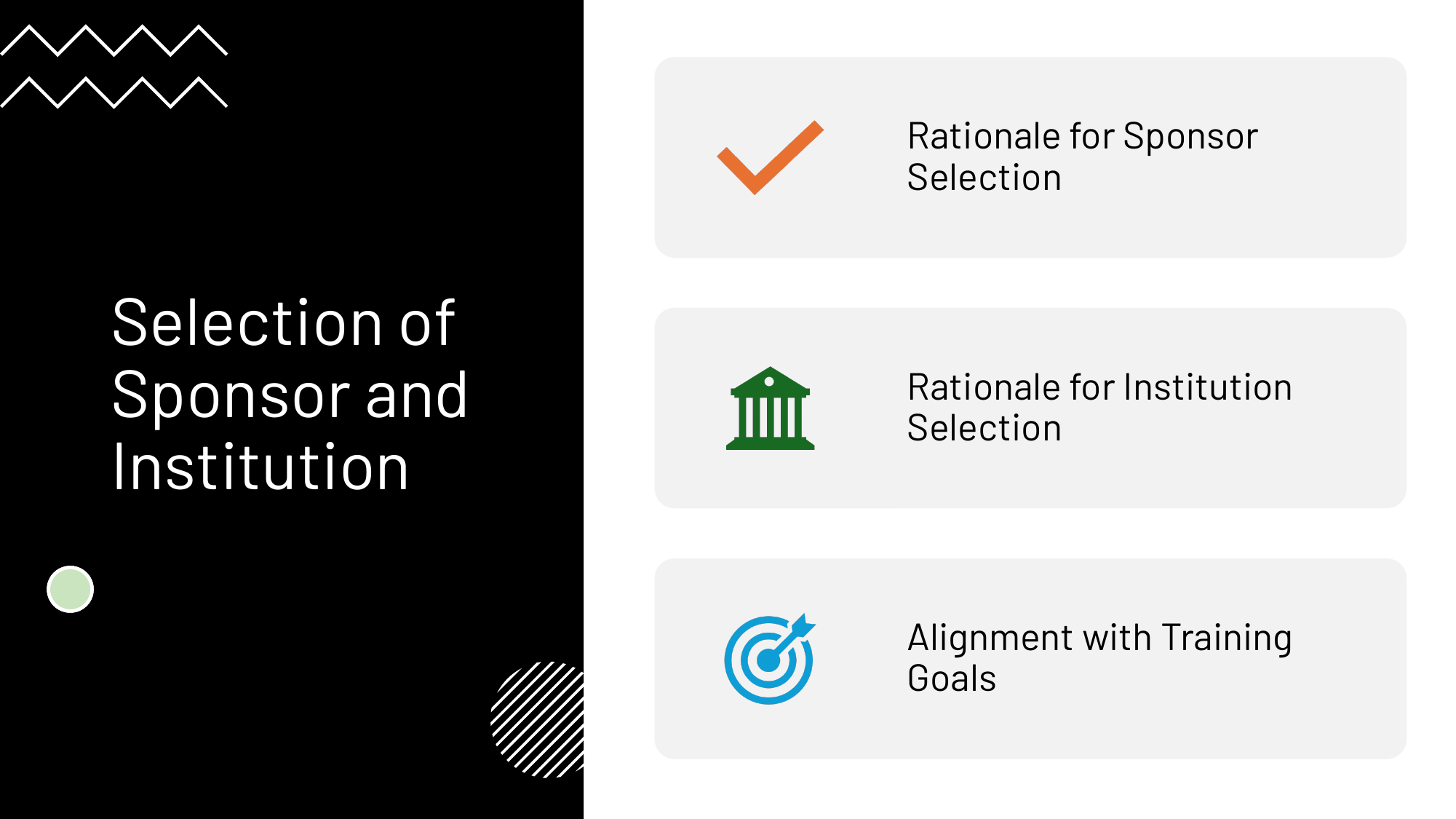

Rationale for Sponsor Selection
Rationale for Institution Selection
Alignment with Training Goals
# Selection of Sponsor and Institution